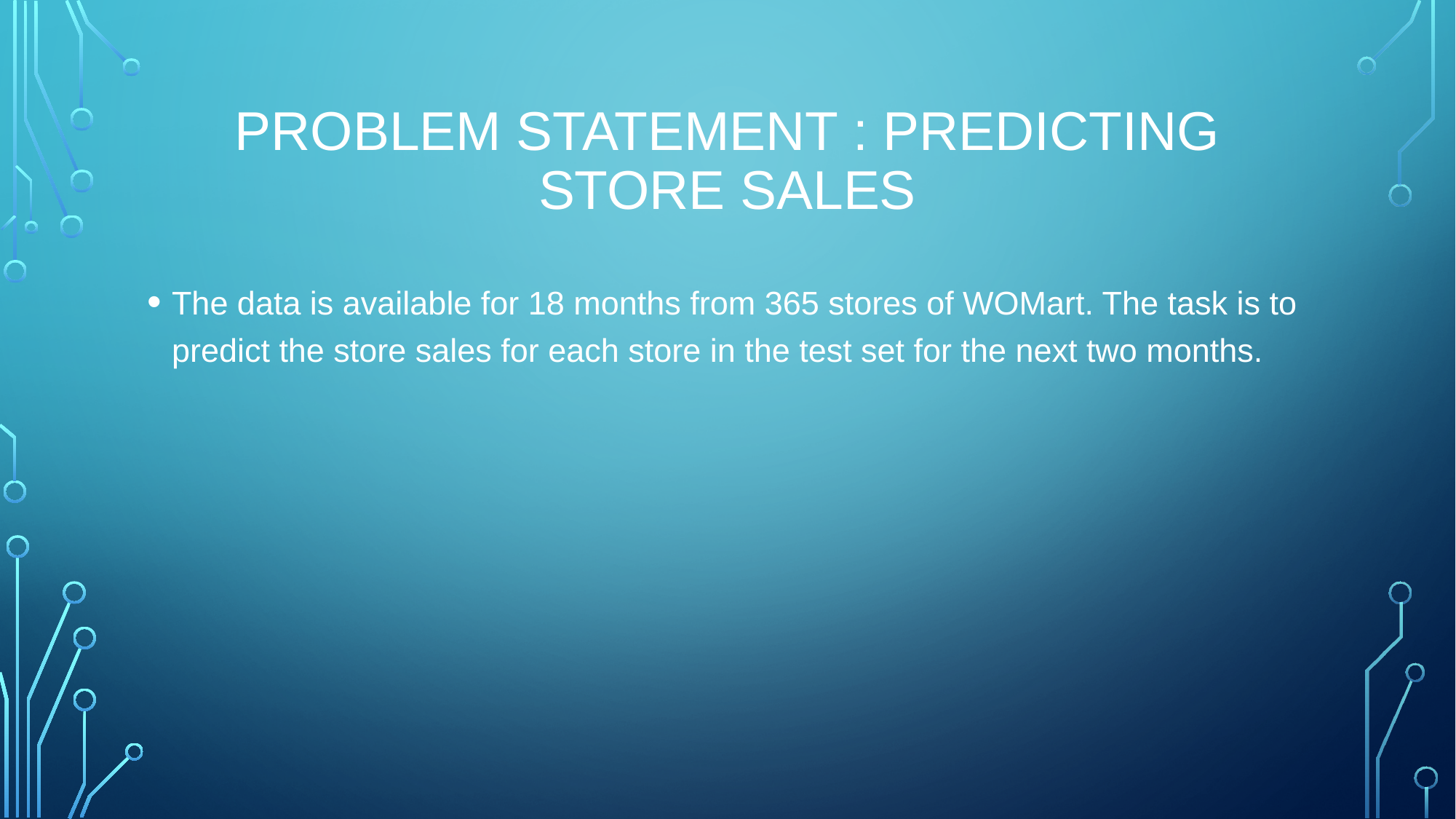

# Problem Statement : Predicting Store Sales
The data is available for 18 months from 365 stores of WOMart. The task is to predict the store sales for each store in the test set for the next two months.